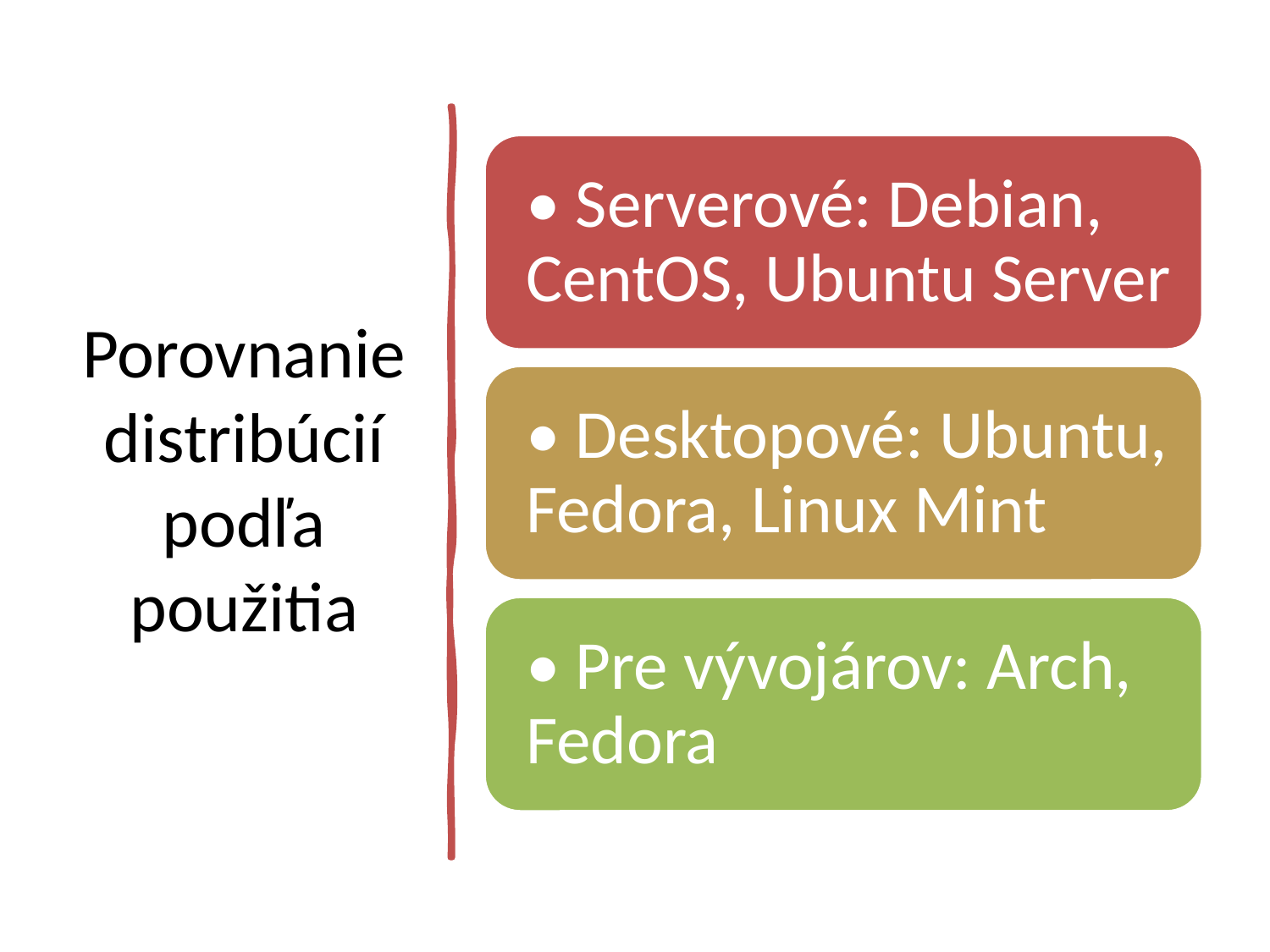

• Serverové: Debian, CentOS, Ubuntu Server
• Desktopové: Ubuntu, Fedora, Linux Mint
• Pre vývojárov: Arch, Fedora
# Porovnanie distribúcií podľa použitia